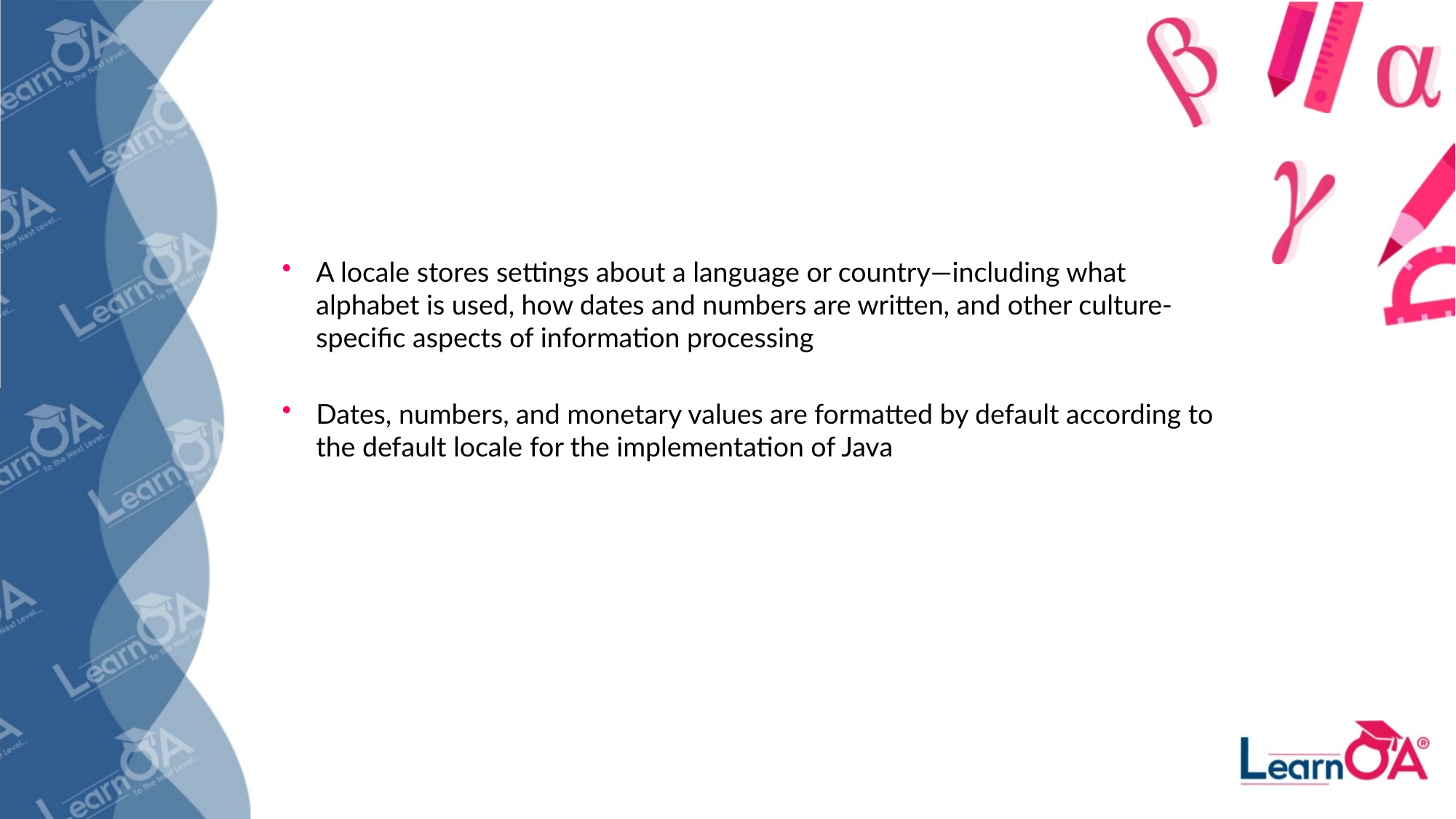

A locale stores settings about a language or country—including what alphabet is used, how dates and numbers are written, and other culture-specific aspects of information processing

Dates, numbers, and monetary values are formatted by default according to the default locale for the implementation of Java